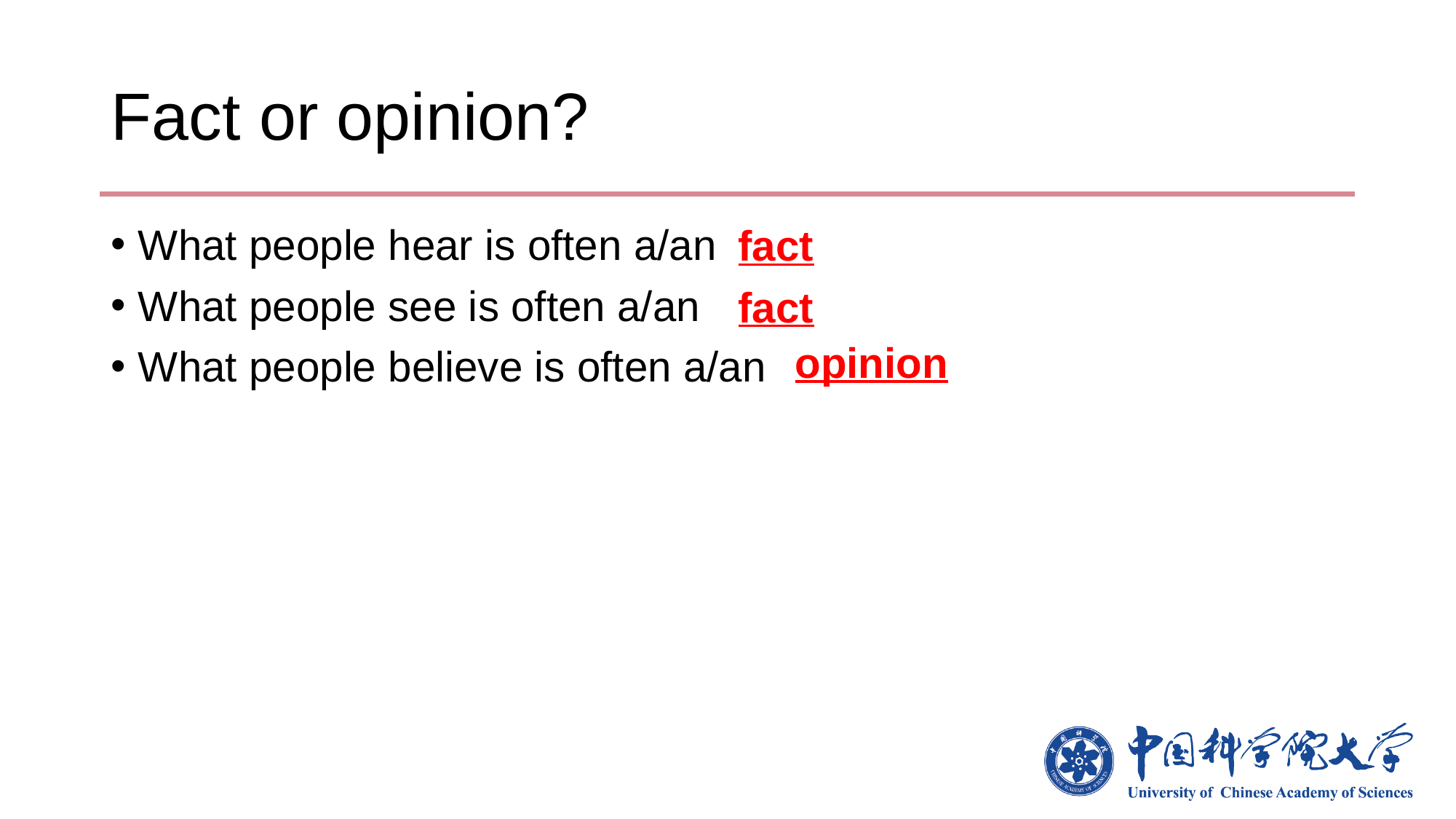

# Fact or opinion?
fact
What people hear is often a/an
What people see is often a/an
What people believe is often a/an
fact
opinion